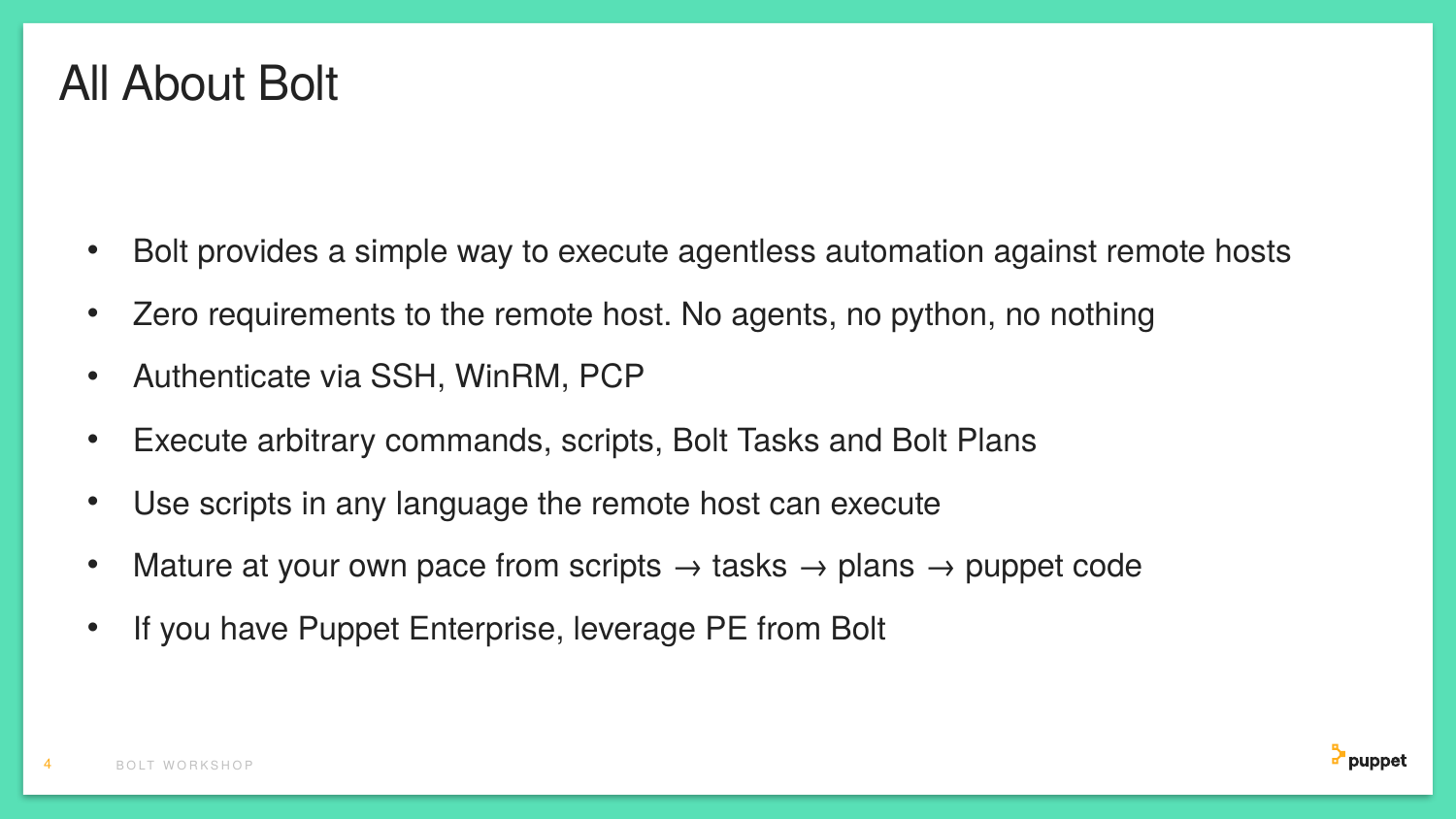

# All About Bolt

Bolt provides a simple way to execute agentless automation against remote hosts
Zero requirements to the remote host. No agents, no python, no nothing
Authenticate via SSH, WinRM, PCP
Execute arbitrary commands, scripts, Bolt Tasks and Bolt Plans
Use scripts in any language the remote host can execute
Mature at your own pace from scripts → tasks → plans → puppet code
If you have Puppet Enterprise, leverage PE from Bolt

4
Bolt workshop
Tip: To change the frame color of these slides, just right click anywhere outside of the slide, (or on its thumbnail in the left panel) and choose “Format Background”. Then change the background color in the “Format Background” panel to the right.